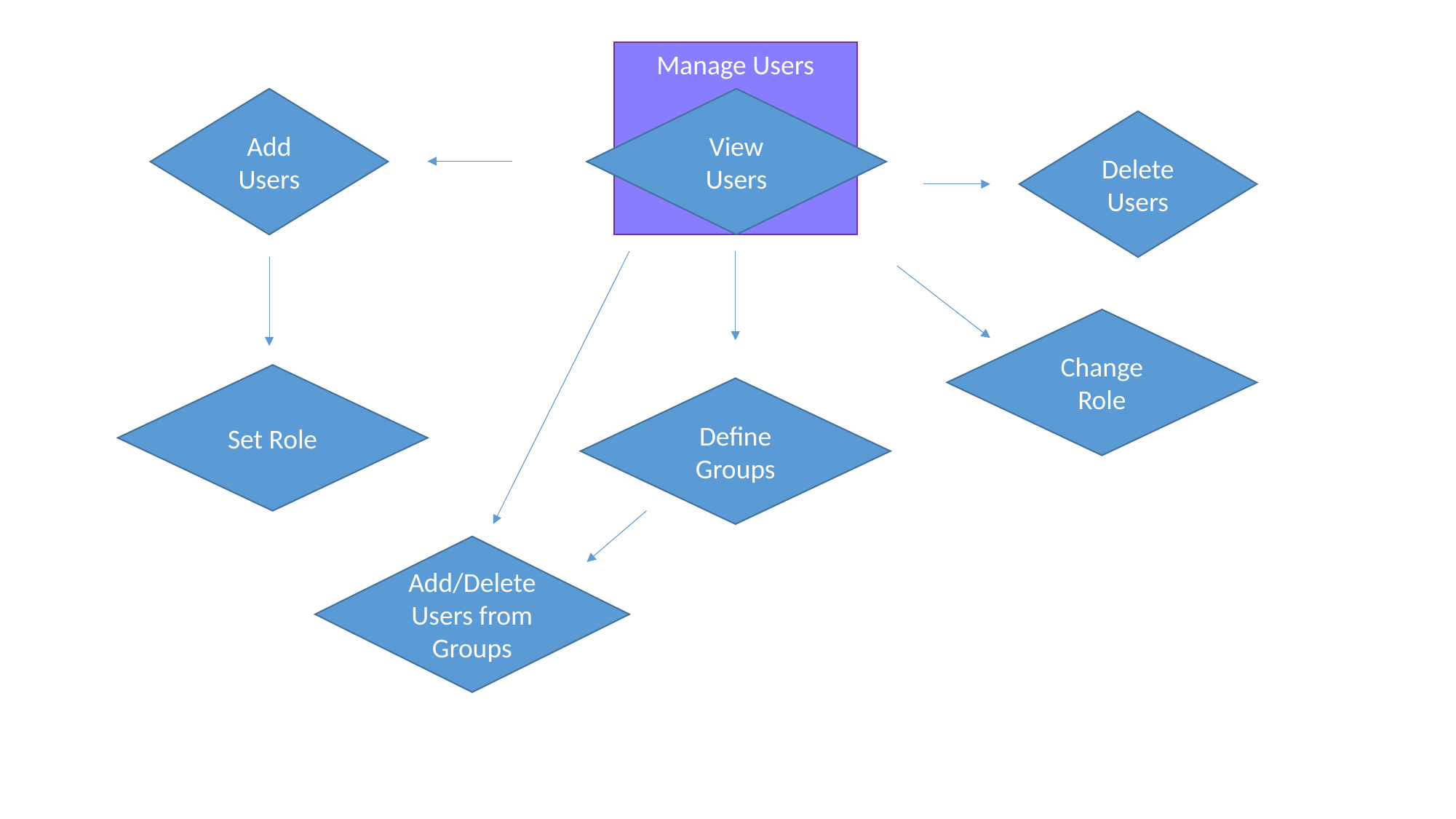

Manage Users
Add Users
View
Users
Delete Users
Change
Role
Set Role
Define Groups
Add/Delete Users from Groups